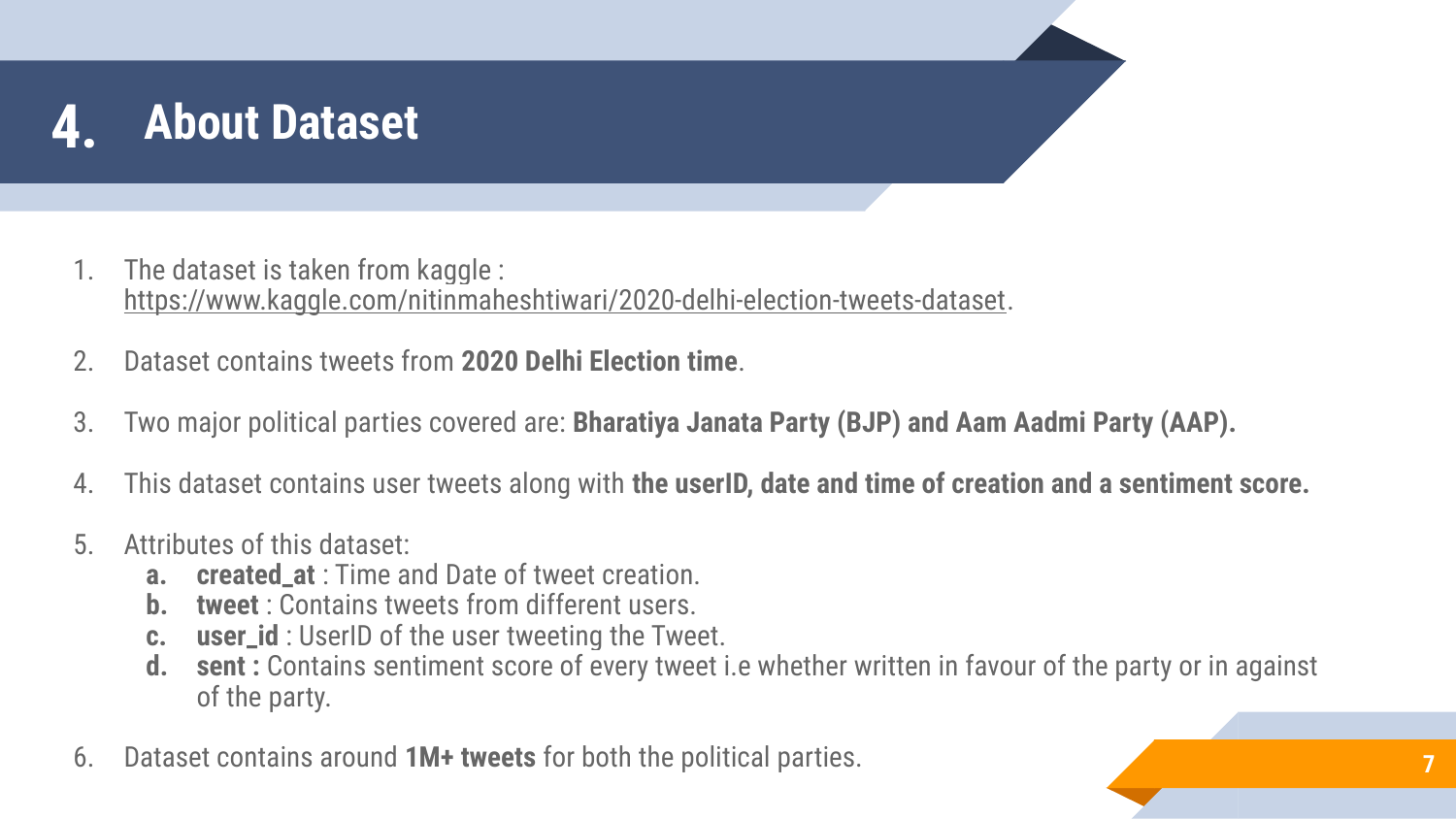

# About Dataset
4.
The dataset is taken from kaggle : https://www.kaggle.com/nitinmaheshtiwari/2020-delhi-election-tweets-dataset.

Dataset contains tweets from 2020 Delhi Election time.

Two major political parties covered are: Bharatiya Janata Party (BJP) and Aam Aadmi Party (AAP).

This dataset contains user tweets along with the userID, date and time of creation and a sentiment score.

Attributes of this dataset:
created_at : Time and Date of tweet creation.
tweet : Contains tweets from different users.
user_id : UserID of the user tweeting the Tweet.
sent : Contains sentiment score of every tweet i.e whether written in favour of the party or in against of the party.

Dataset contains around 1M+ tweets for both the political parties.
7